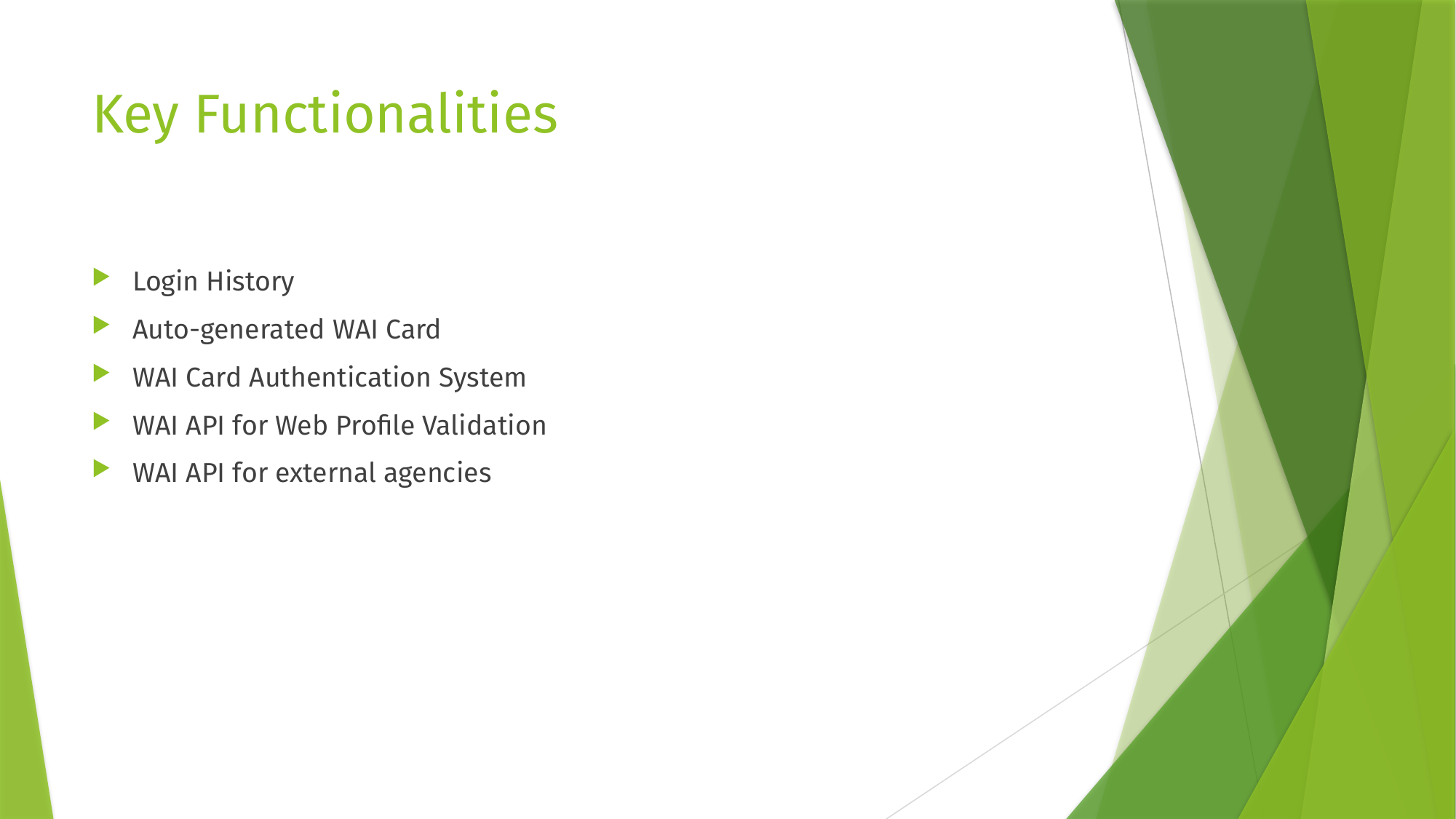

# Key Functionalities
Login History
Auto-generated WAI Card
WAI Card Authentication System
WAI API for Web Profile Validation
WAI API for external agencies